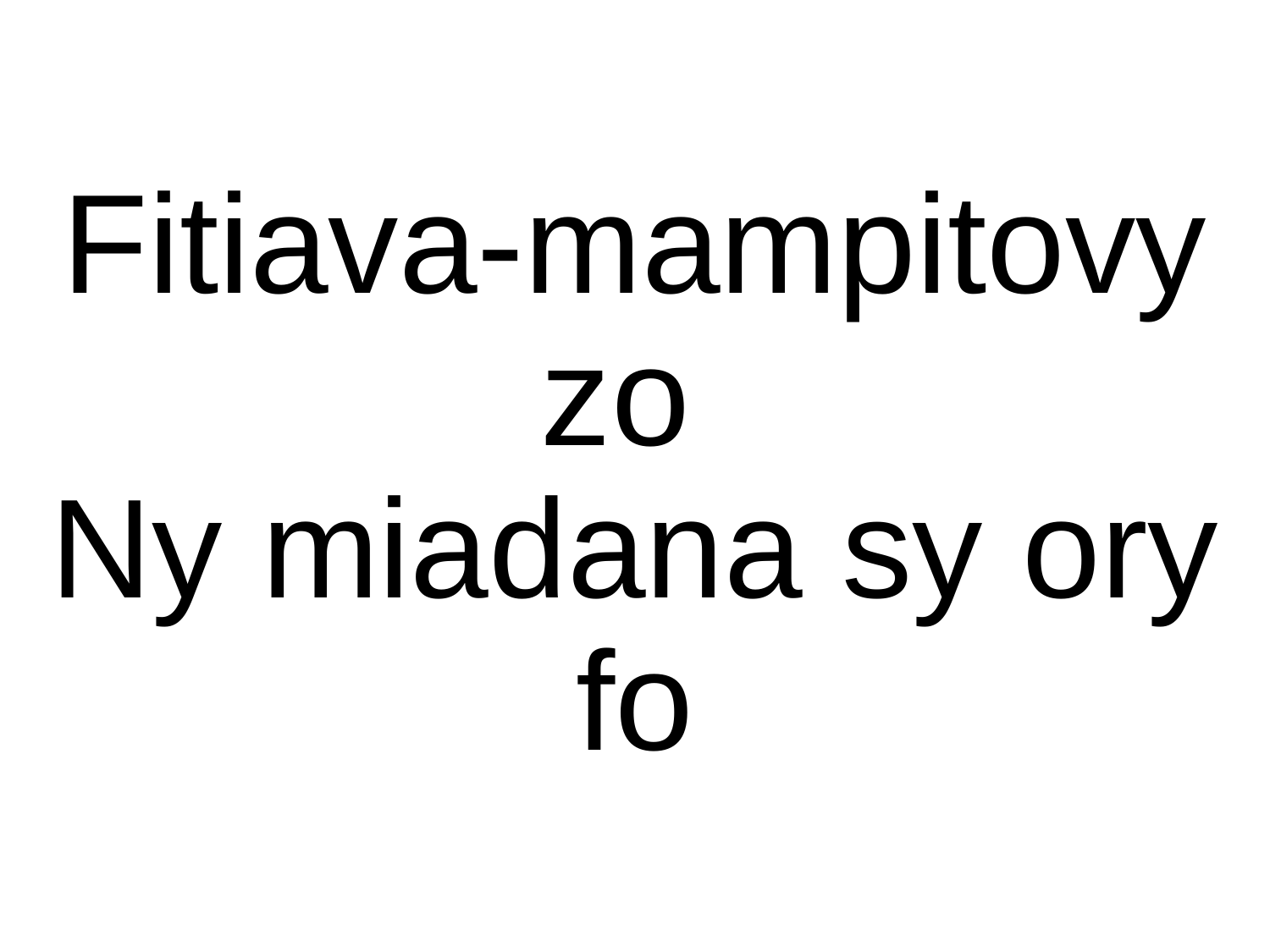

Fitiava-mampitovy zo
Ny miadana sy ory fo